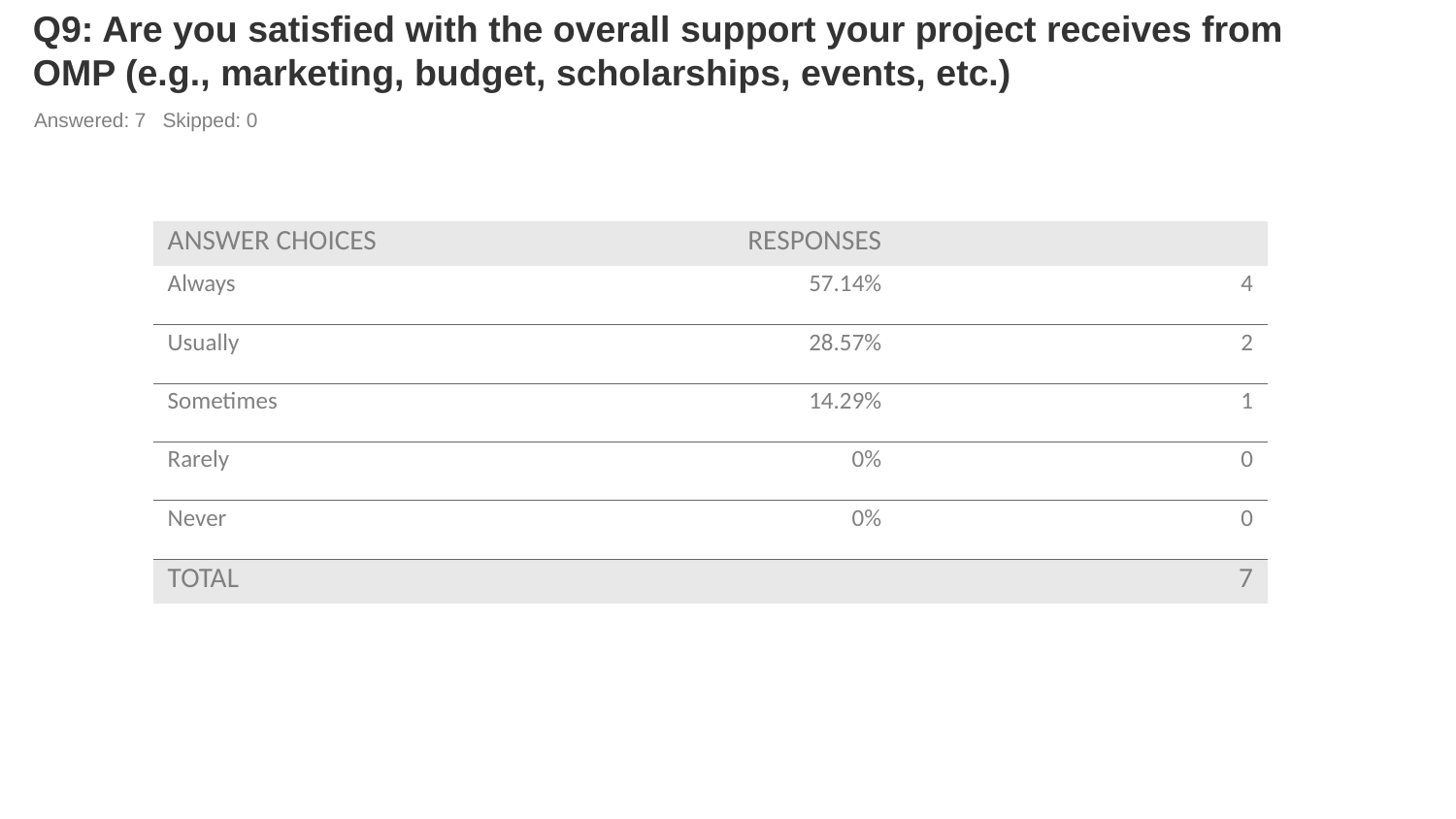

# Q9: Are you satisfied with the overall support your project receives from OMP (e.g., marketing, budget, scholarships, events, etc.)
Answered: 7   Skipped: 0
| ANSWER CHOICES | RESPONSES |  |
| --- | --- | --- |
| Always | 57.14% | 4 |
| Usually | 28.57% | 2 |
| Sometimes | 14.29% | 1 |
| Rarely | 0% | 0 |
| Never | 0% | 0 |
| TOTAL |  | 7 |